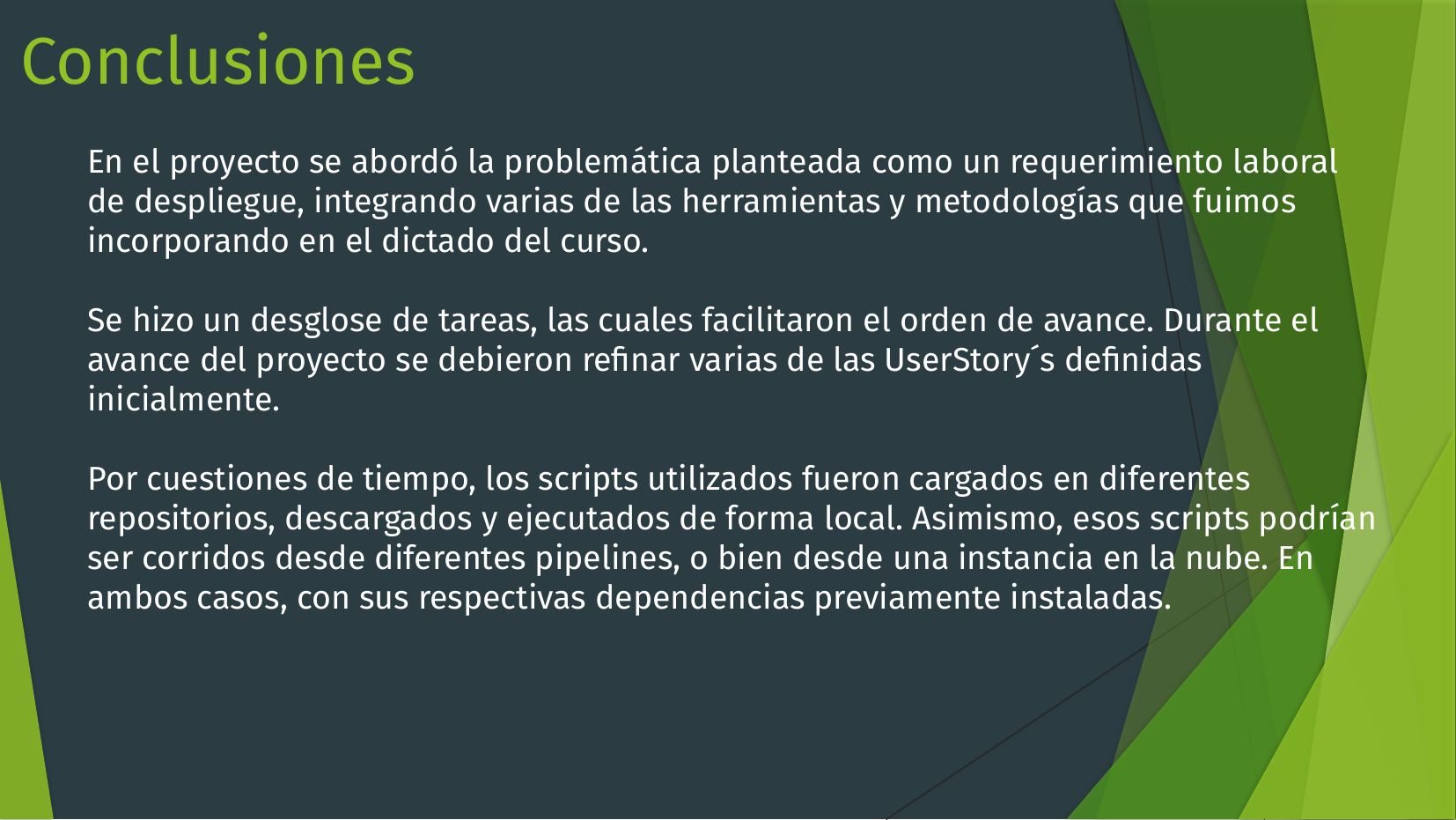

Conclusiones
En el proyecto se abordó la problemática planteada como un requerimiento laboral de despliegue, integrando varias de las herramientas y metodologías que fuimos incorporando en el dictado del curso.

Se hizo un desglose de tareas, las cuales facilitaron el orden de avance. Durante el avance del proyecto se debieron refinar varias de las UserStory´s definidas inicialmente.
Por cuestiones de tiempo, los scripts utilizados fueron cargados en diferentes repositorios, descargados y ejecutados de forma local. Asimismo, esos scripts podrían ser corridos desde diferentes pipelines, o bien desde una instancia en la nube. En ambos casos, con sus respectivas dependencias previamente instaladas.